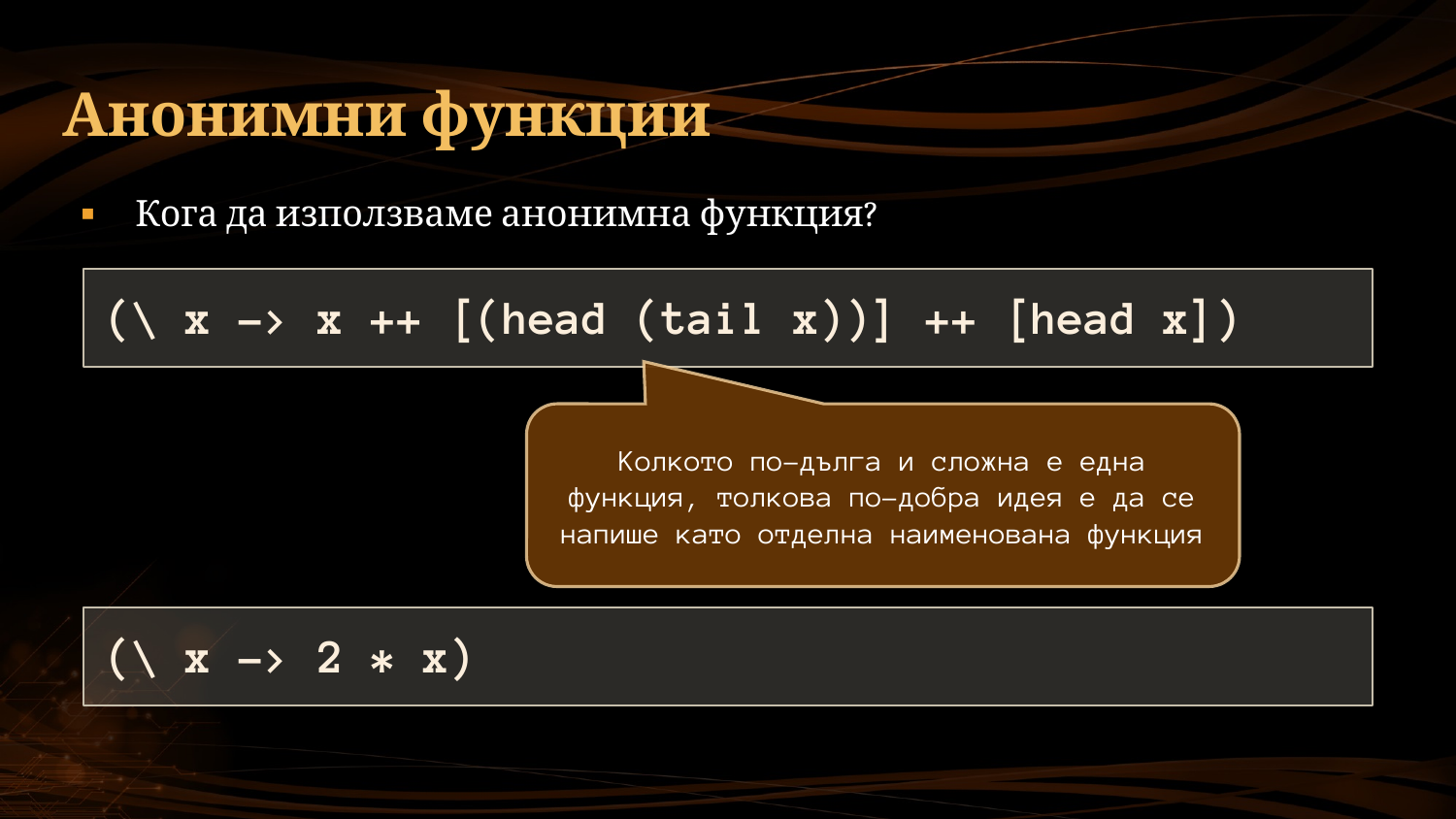

# Анонимни функции
Кога да използваме анонимна функция?
(\ x -> x ++ [(head (tail x))] ++ [head x])
Колкото по-дълга и сложна е една функция, толкова по-добра идея е да се напише като отделна наименована функция
(\ x -> 2 * x)